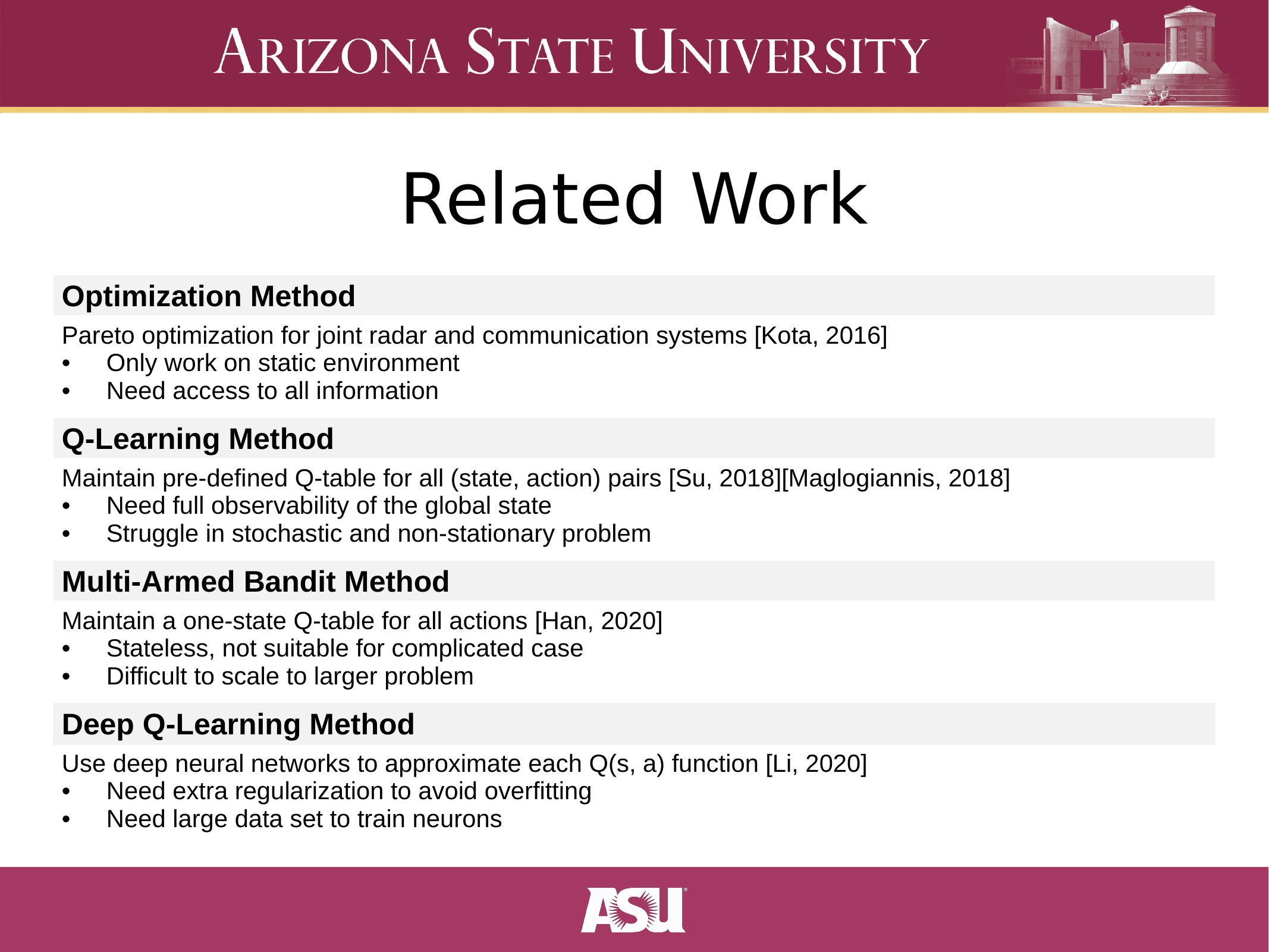

# Related Work
| Optimization Method |
| --- |
| Pareto optimization for joint radar and communication systems [Kota, 2016] Only work on static environment Need access to all information |
| Q-Learning Method |
| --- |
| Maintain pre-defined Q-table for all (state, action) pairs [Su, 2018][Maglogiannis, 2018] Need full observability of the global state Struggle in stochastic and non-stationary problem |
| Multi-Armed Bandit Method |
| --- |
| Maintain a one-state Q-table for all actions [Han, 2020] Stateless, not suitable for complicated case Difficult to scale to larger problem |
| Deep Q-Learning Method |
| --- |
| Use deep neural networks to approximate each Q(s, a) function [Li, 2020] Need extra regularization to avoid overfitting Need large data set to train neurons |